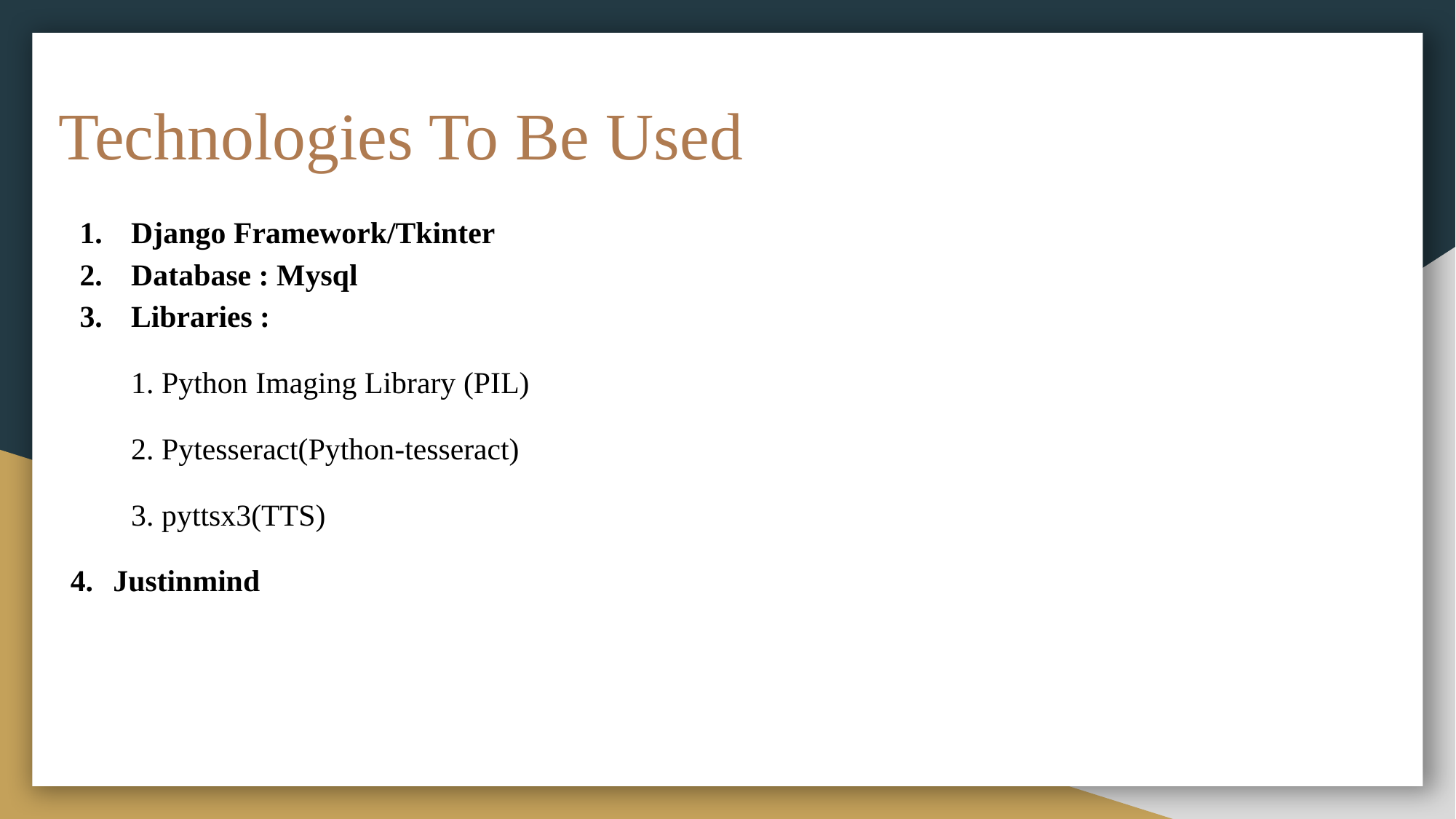

# Technologies To Be Used
Django Framework/Tkinter
Database : Mysql
Libraries :
1. Python Imaging Library (PIL)
2. Pytesseract(Python-tesseract)
3. pyttsx3(TTS)
Justinmind